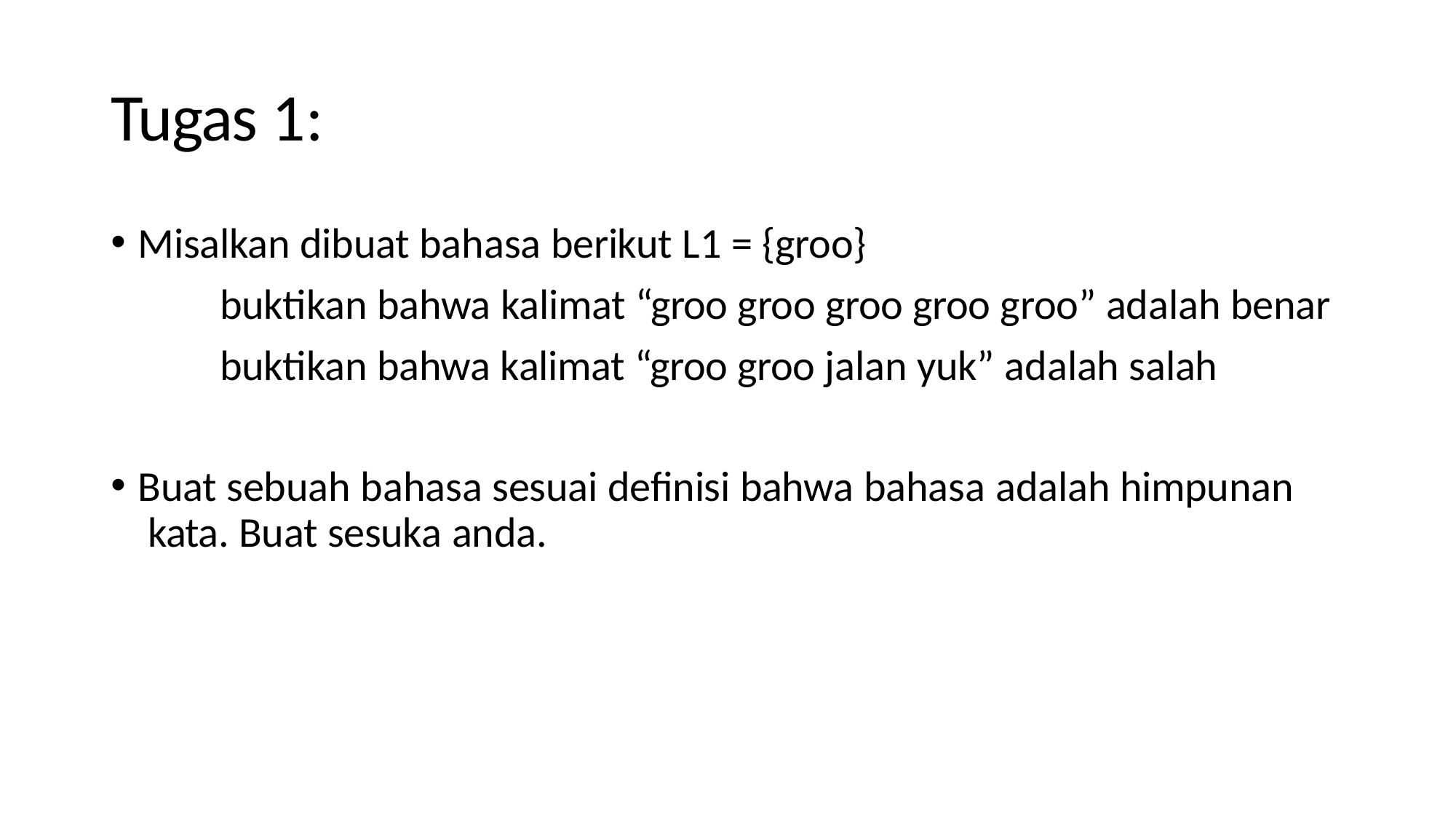

# Tugas 1:
Misalkan dibuat bahasa berikut L1 = {groo}
buktikan bahwa kalimat “groo groo groo groo groo” adalah benar
buktikan bahwa kalimat “groo groo jalan yuk” adalah salah

Buat sebuah bahasa sesuai definisi bahwa bahasa adalah himpunan  kata. Buat sesuka anda.